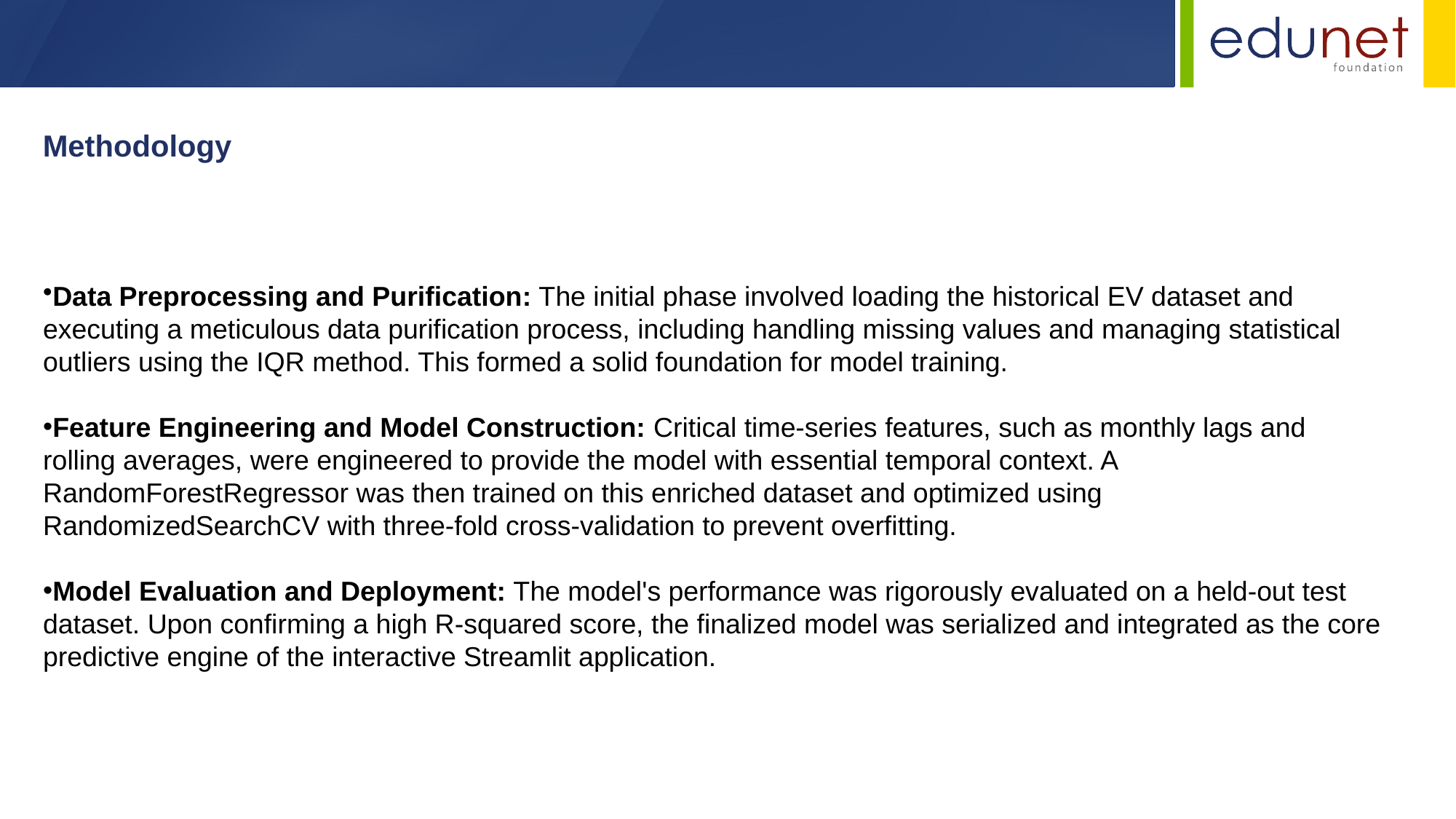

Methodology
Data Preprocessing and Purification: The initial phase involved loading the historical EV dataset and executing a meticulous data purification process, including handling missing values and managing statistical outliers using the IQR method. This formed a solid foundation for model training.

Feature Engineering and Model Construction: Critical time-series features, such as monthly lags and rolling averages, were engineered to provide the model with essential temporal context. A RandomForestRegressor was then trained on this enriched dataset and optimized using RandomizedSearchCV with three-fold cross-validation to prevent overfitting.

Model Evaluation and Deployment: The model's performance was rigorously evaluated on a held-out test dataset. Upon confirming a high R-squared score, the finalized model was serialized and integrated as the core predictive engine of the interactive Streamlit application.